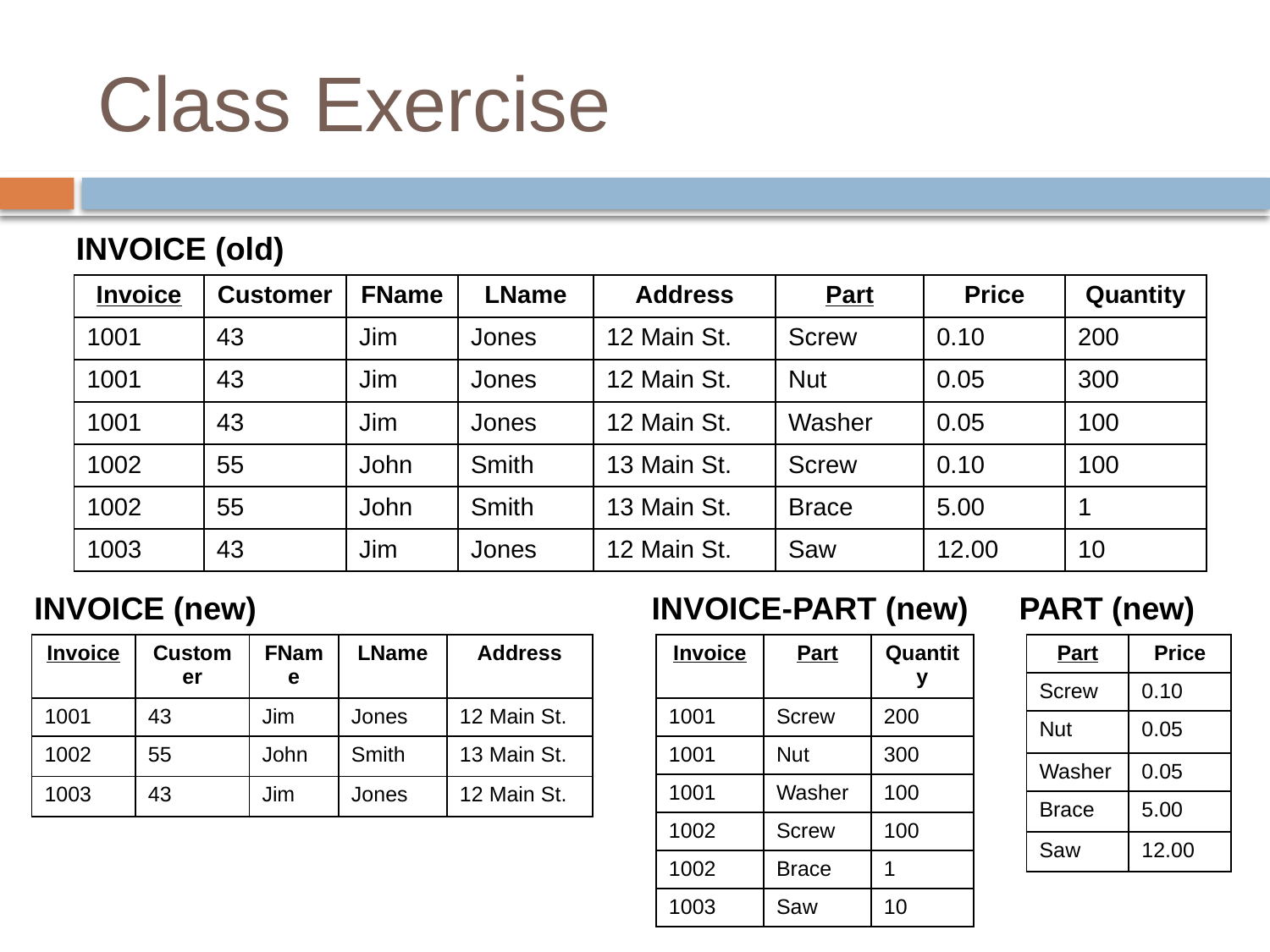

# Class Exercise
INVOICE (old)
| Invoice | Customer | FName | LName | Address | Part | Price | Quantity |
| --- | --- | --- | --- | --- | --- | --- | --- |
| 1001 | 43 | Jim | Jones | 12 Main St. | Screw | 0.10 | 200 |
| 1001 | 43 | Jim | Jones | 12 Main St. | Nut | 0.05 | 300 |
| 1001 | 43 | Jim | Jones | 12 Main St. | Washer | 0.05 | 100 |
| 1002 | 55 | John | Smith | 13 Main St. | Screw | 0.10 | 100 |
| 1002 | 55 | John | Smith | 13 Main St. | Brace | 5.00 | 1 |
| 1003 | 43 | Jim | Jones | 12 Main St. | Saw | 12.00 | 10 |
INVOICE (new)
INVOICE-PART (new)
PART (new)
| Invoice | Customer | FName | LName | Address |
| --- | --- | --- | --- | --- |
| 1001 | 43 | Jim | Jones | 12 Main St. |
| 1002 | 55 | John | Smith | 13 Main St. |
| 1003 | 43 | Jim | Jones | 12 Main St. |
| Invoice | Part | Quantity |
| --- | --- | --- |
| 1001 | Screw | 200 |
| 1001 | Nut | 300 |
| 1001 | Washer | 100 |
| 1002 | Screw | 100 |
| 1002 | Brace | 1 |
| 1003 | Saw | 10 |
| Part | Price |
| --- | --- |
| Screw | 0.10 |
| Nut | 0.05 |
| Washer | 0.05 |
| Brace | 5.00 |
| Saw | 12.00 |